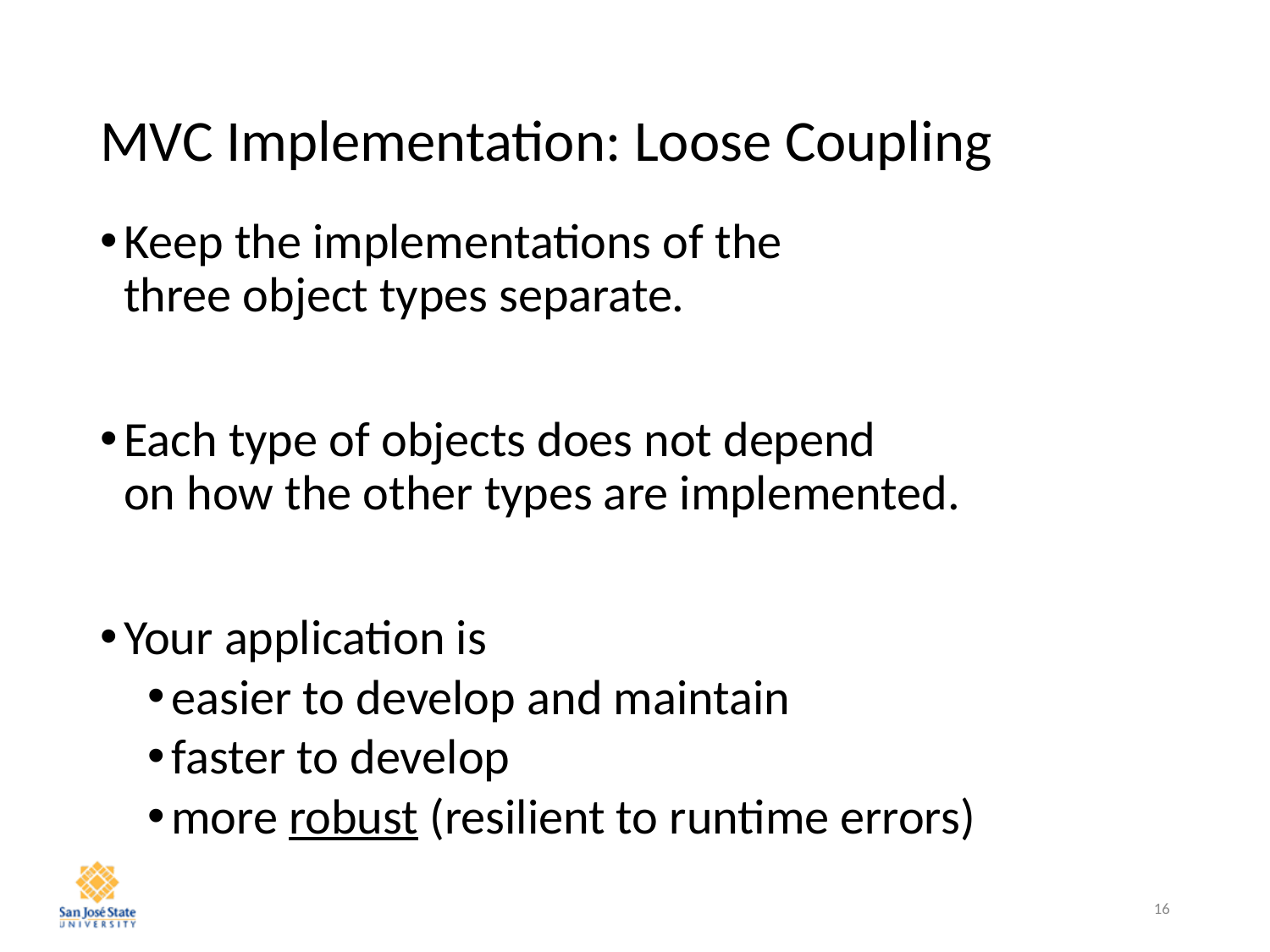

# MVC Implementation: Loose Coupling
Keep the implementations of the
three object types separate.

Each type of objects does not depend
on how the other types are implemented.

Your application is
easier to develop and maintain
faster to develop
more robust (resilient to runtime errors)
16